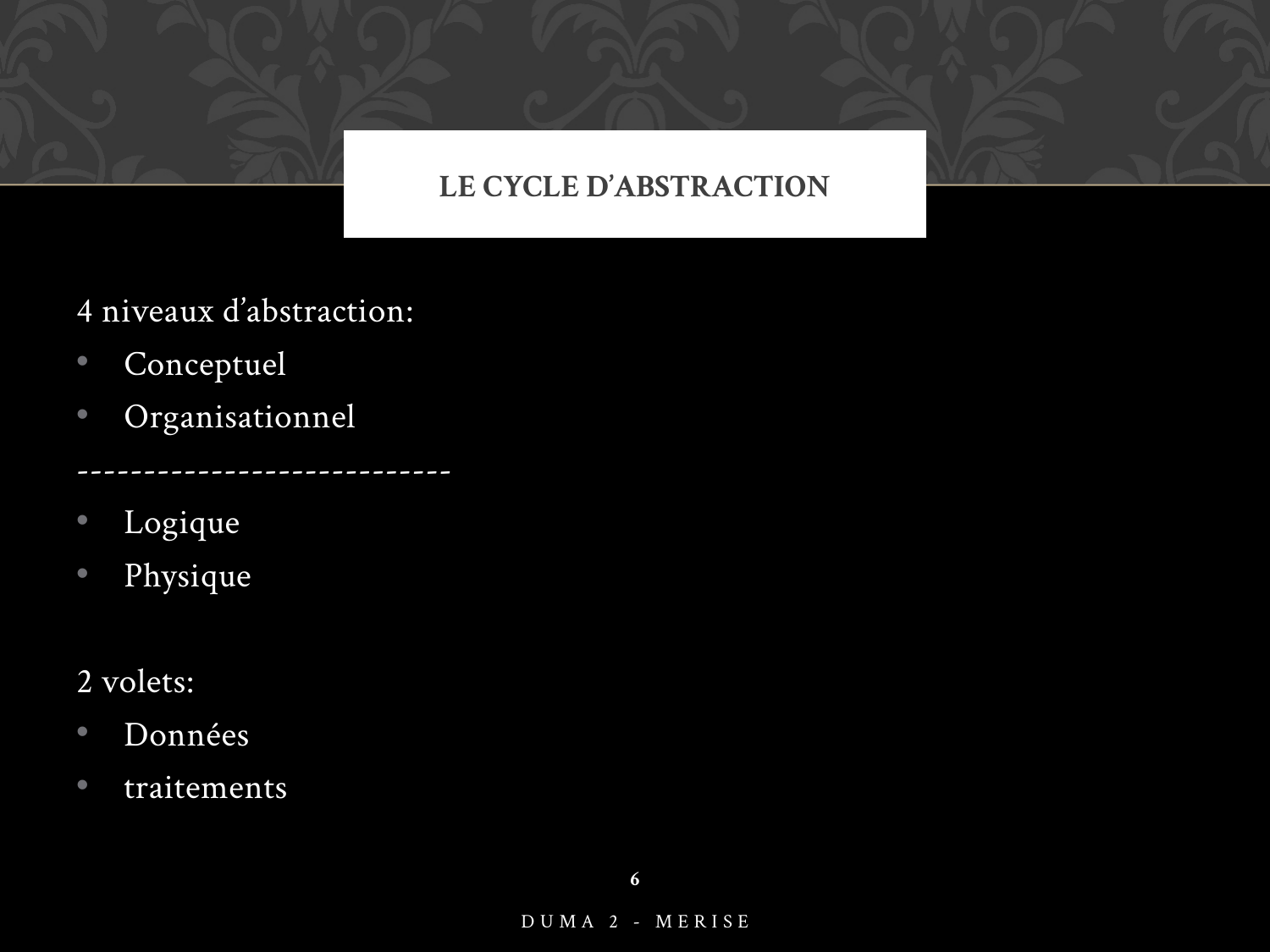

# Le cycle d’abstraction
4 niveaux d’abstraction:
Conceptuel
Organisationnel
----------------------------
Logique
Physique

2 volets:
Données
traitements
6
DUMA 2 - Merise